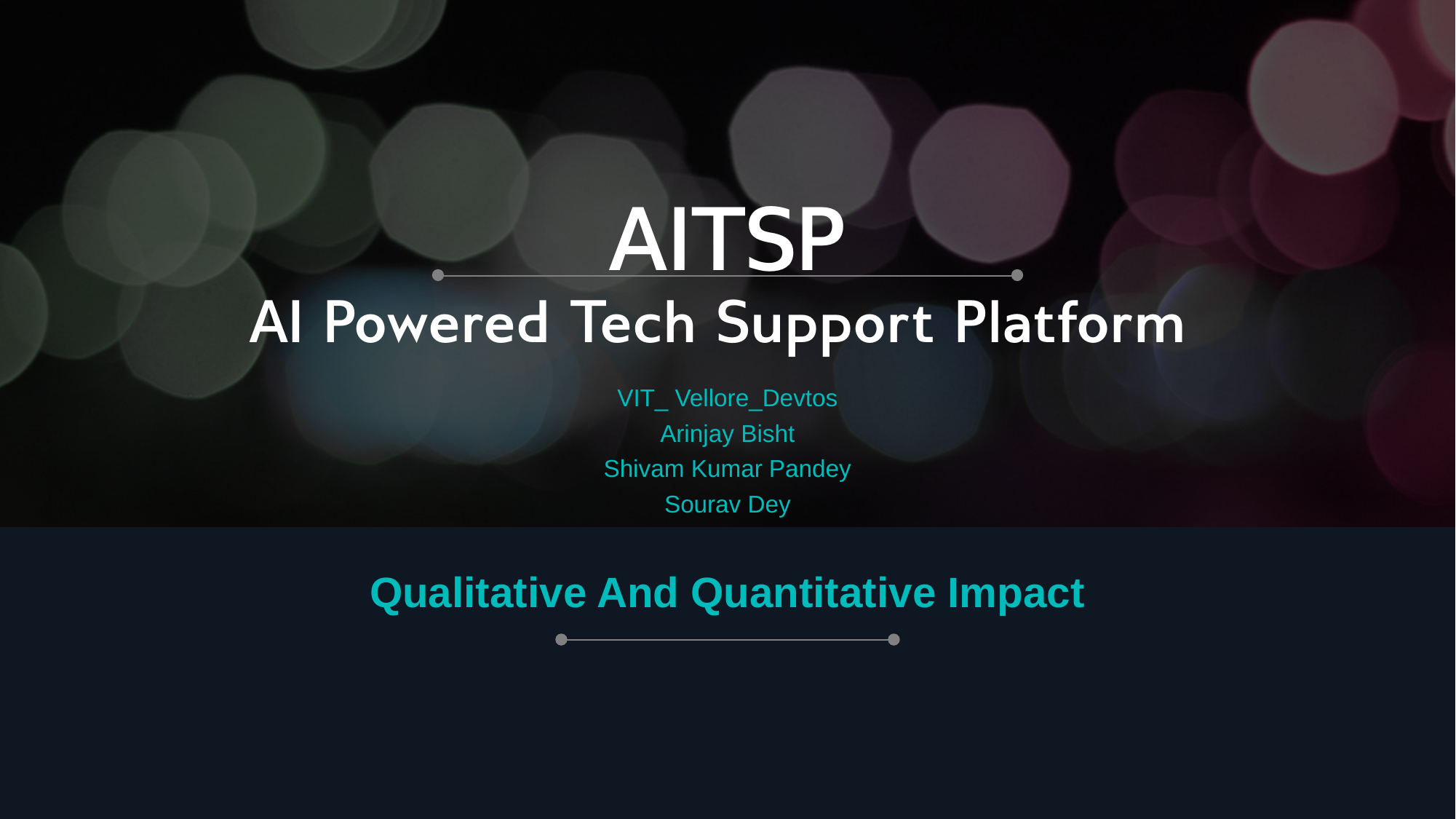

# AITSP AI Powered Tech Support Platform
VIT_ Vellore_Devtos
Arinjay Bisht
Shivam Kumar Pandey
Sourav Dey
Qualitative And Quantitative Impact